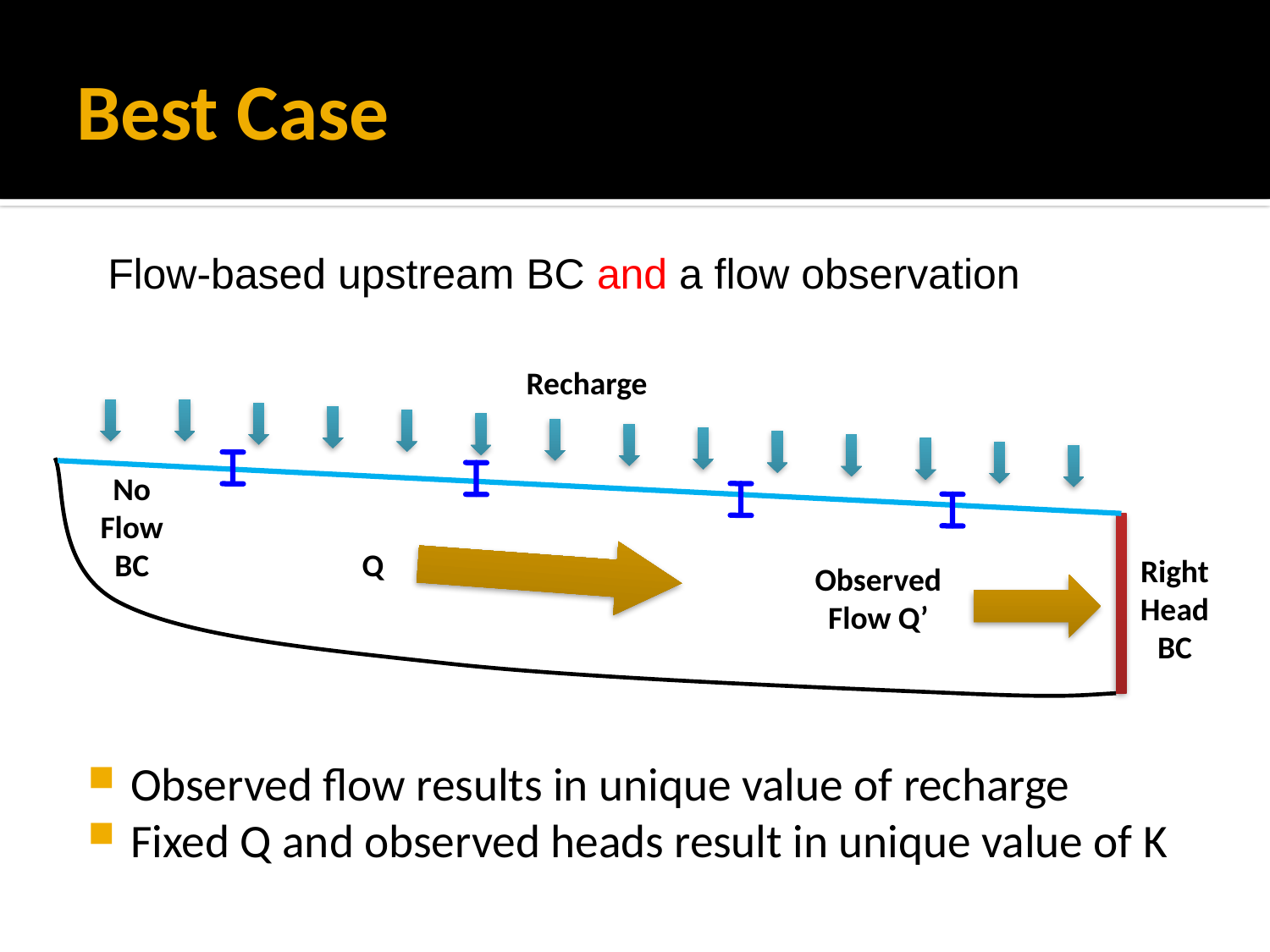

# Best Case
Flow-based upstream BC and a flow observation
Recharge

No Flow BC

Q
Right Head BC
Observed Flow Q’

Observed flow results in unique value of recharge
Fixed Q and observed heads result in unique value of K